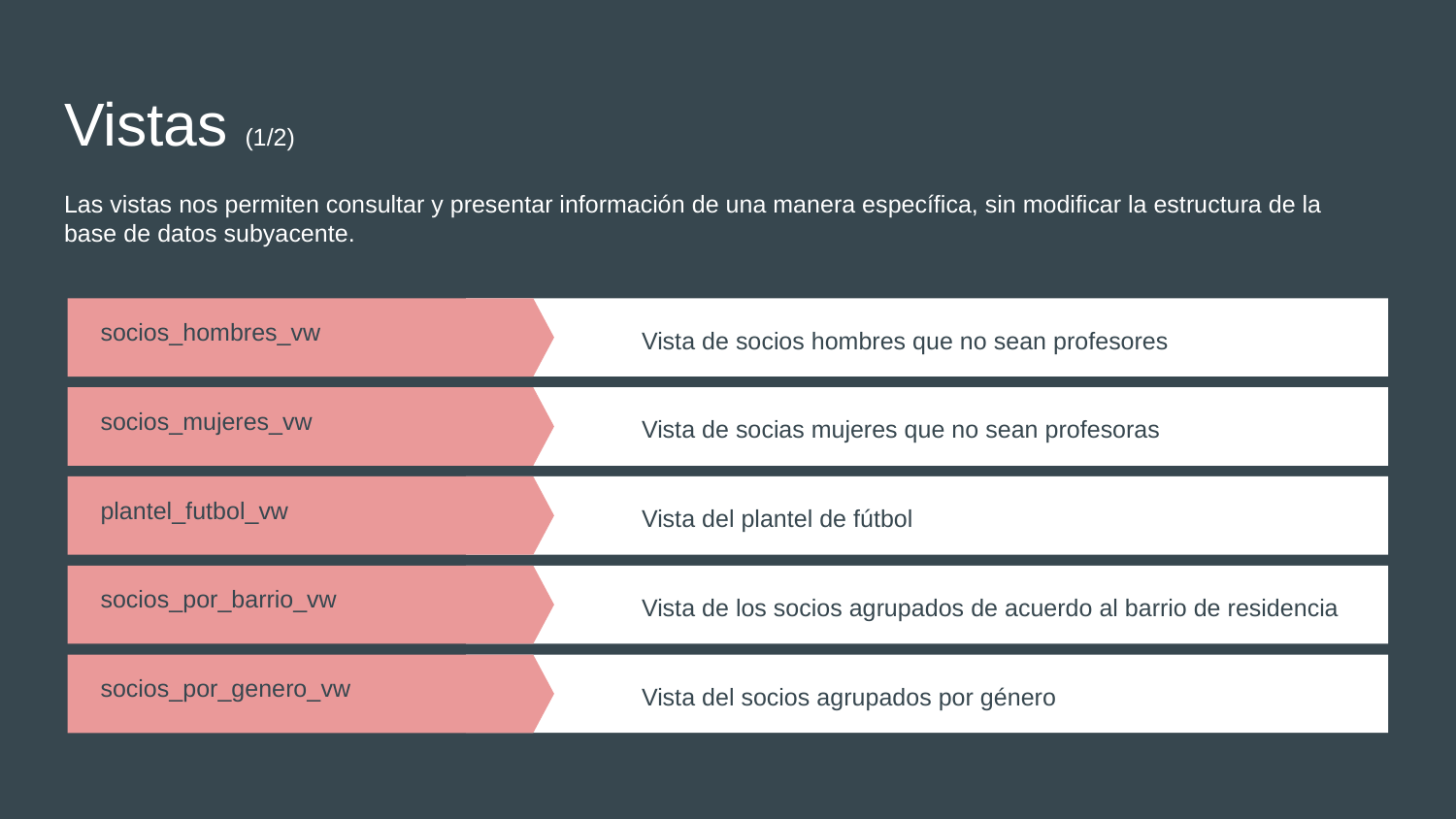

# Vistas (1/2)
Las vistas nos permiten consultar y presentar información de una manera específica, sin modificar la estructura de la base de datos subyacente.

Vista de socios hombres que no sean profesores
socios_hombres_vw

Vista de socias mujeres que no sean profesoras
socios_mujeres_vw

Vista del plantel de fútbol
plantel_futbol_vw

Vista de los socios agrupados de acuerdo al barrio de residencia
socios_por_barrio_vw

Vista del socios agrupados por género
socios_por_genero_vw